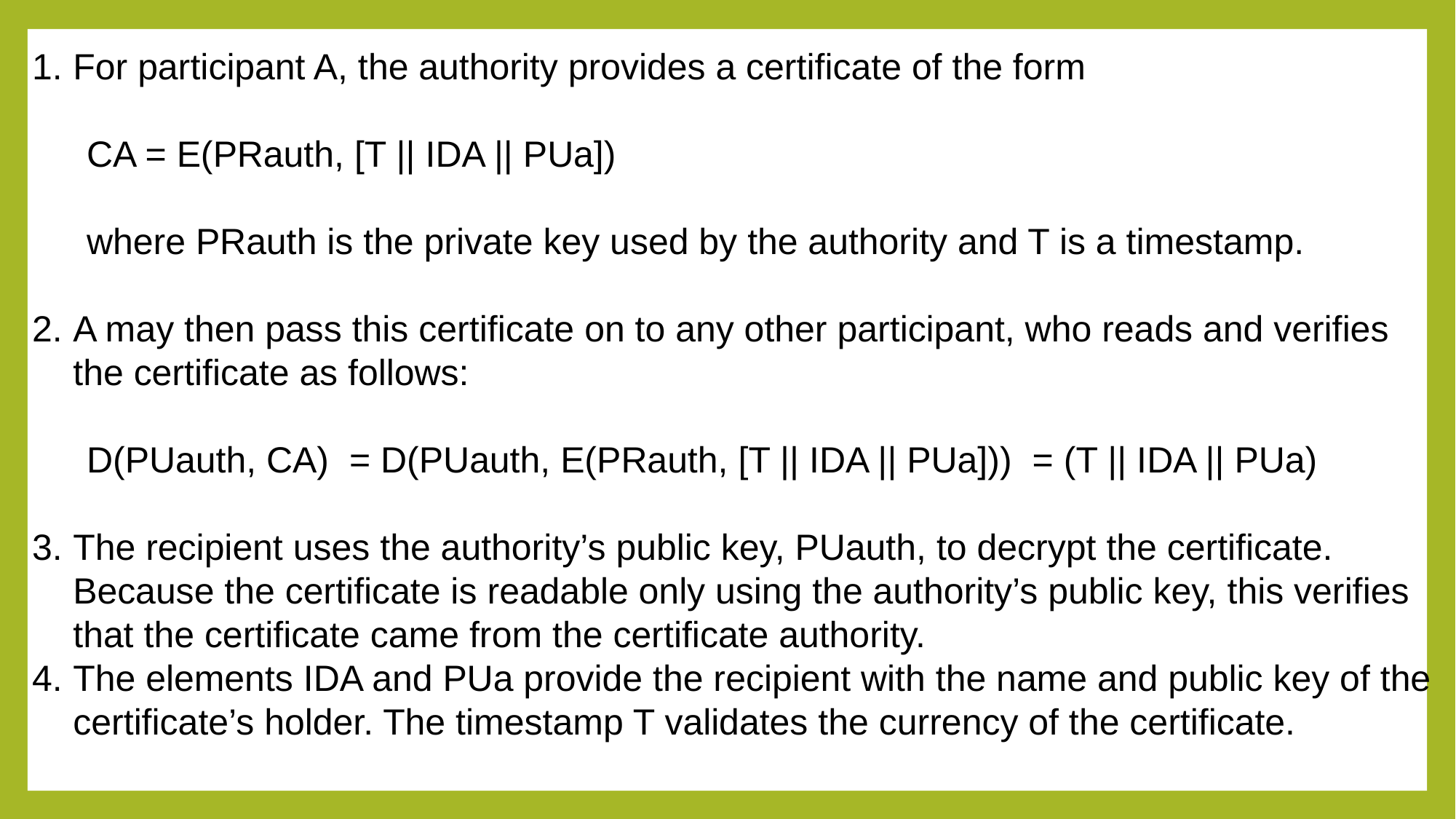

For participant A, the authority provides a certificate of the form

CA = E(PRauth, [T || IDA || PUa])

where PRauth is the private key used by the authority and T is a timestamp.

A may then pass this certificate on to any other participant, who reads and verifies the certificate as follows:

D(PUauth, CA)  = D(PUauth, E(PRauth, [T || IDA || PUa]))  = (T || IDA || PUa)

The recipient uses the authority’s public key, PUauth, to decrypt the certificate. Because the certificate is readable only using the authority’s public key, this verifies that the certificate came from the certificate authority.
The elements IDA and PUa provide the recipient with the name and public key of the certificate’s holder. The timestamp T validates the currency of the certificate.